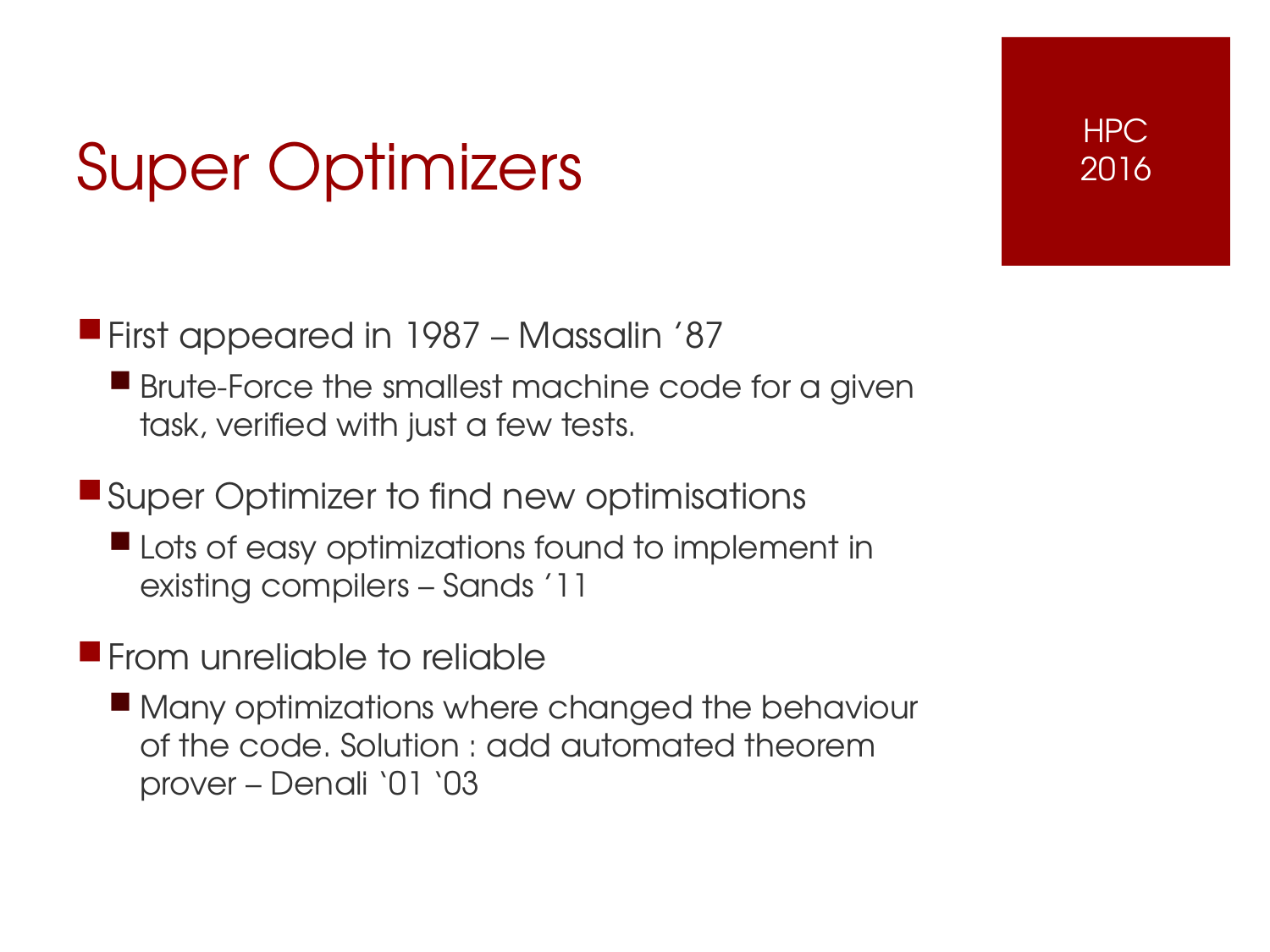

HPC
2016
# Super Optimizers
First appeared in 1987 – Massalin ’87
Brute-Force the smallest machine code for a given task, verified with just a few tests.
Super Optimizer to find new optimisations
Lots of easy optimizations found to implement in existing compilers – Sands ’11
From unreliable to reliable
Many optimizations where changed the behaviour of the code. Solution : add automated theorem prover – Denali ‘01 ‘03